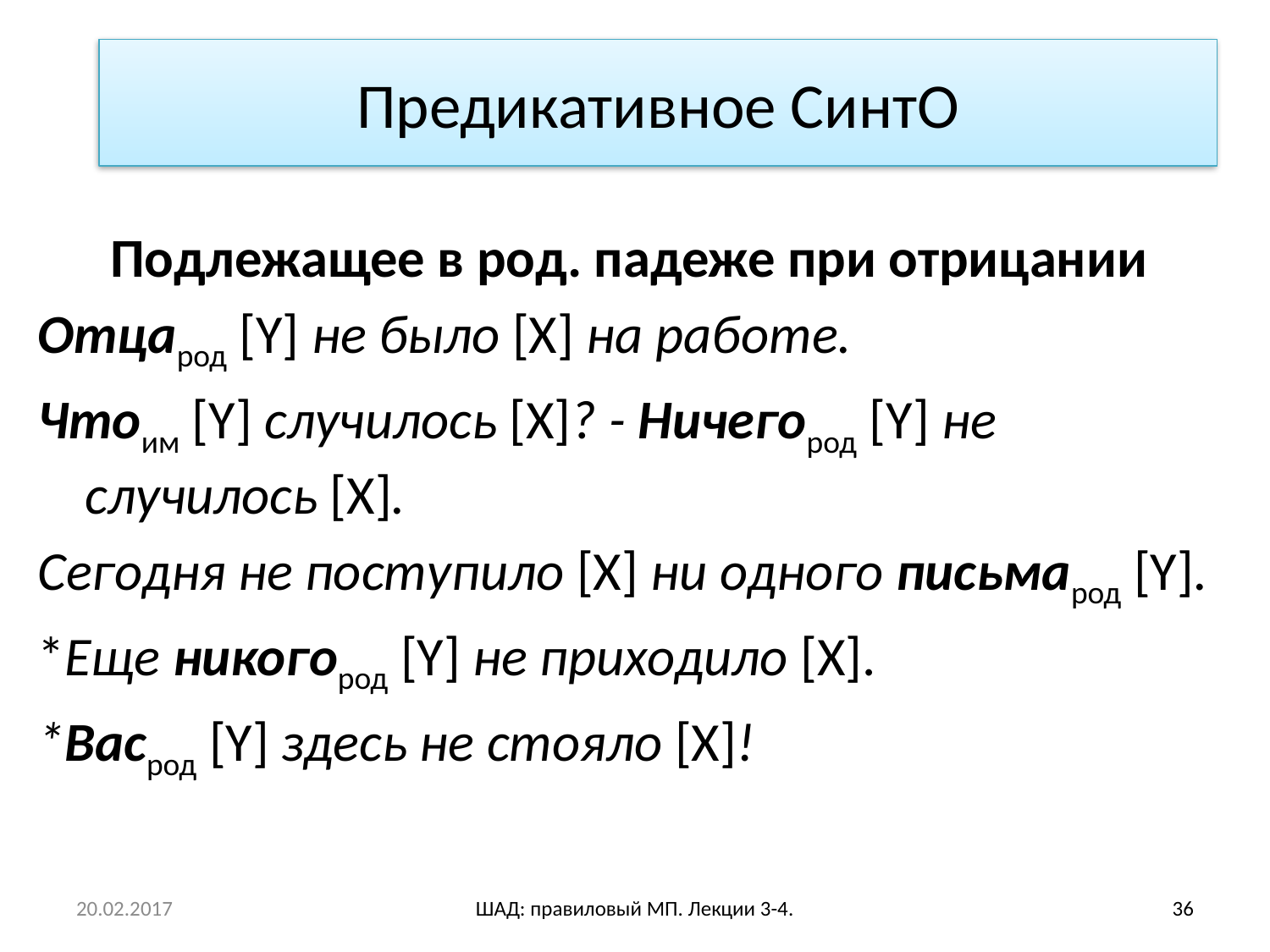

# Предикативное СинтО
Подлежащее в род. падеже при отрицании
Отцарод [Y] не было [X] на работе.
Чтоим [Y] случилось [X]? - Ничегород [Y] не случилось [X].
Сегодня не поступило [X] ни одного письмарод [Y].
*Еще никогород [Y] не приходило [X].
*Васрод [Y] здесь не стояло [X]!
20.02.2017
ШАД: правиловый МП. Лекции 3-4.
36